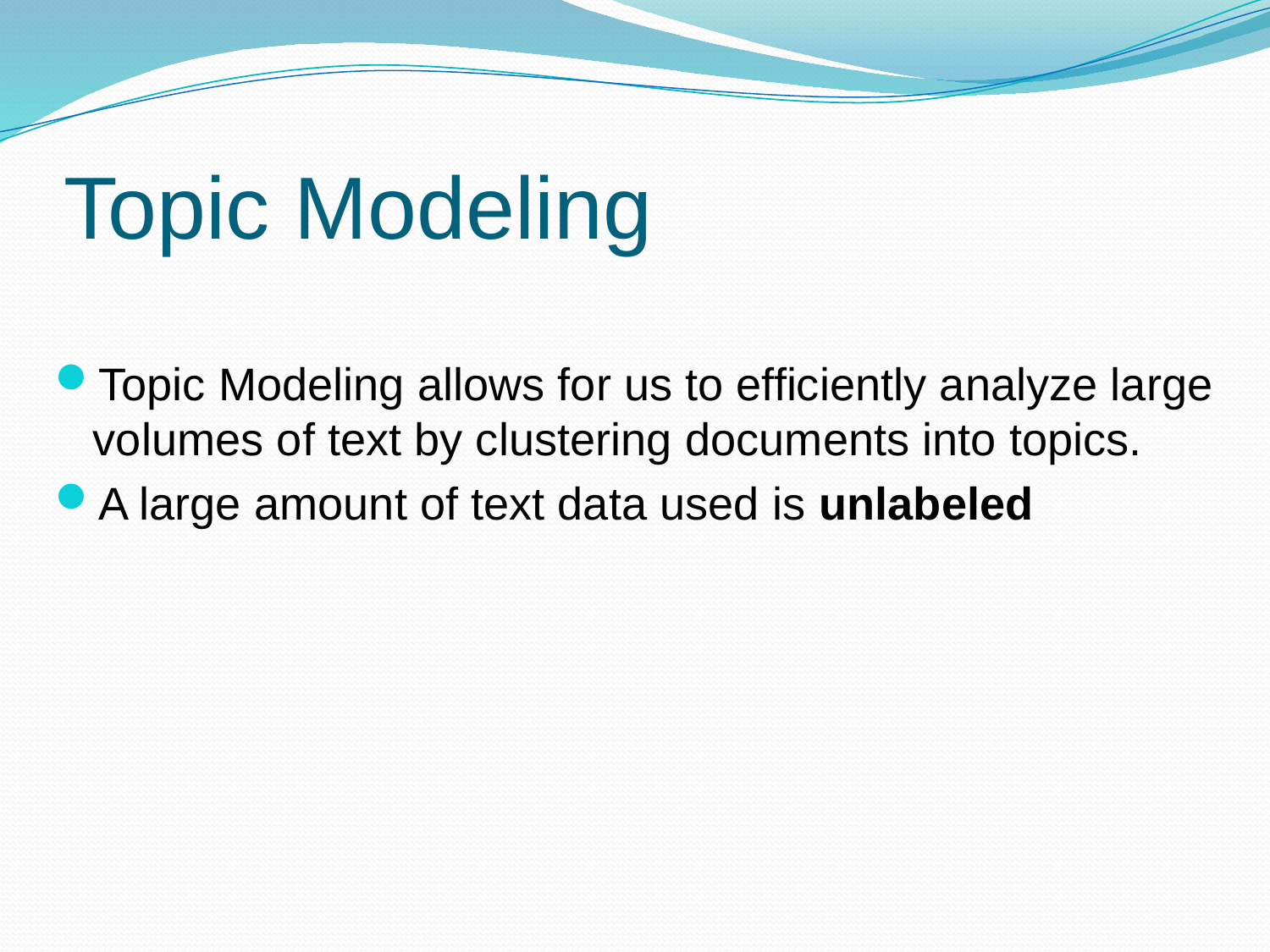

# Topic Modeling
Topic Modeling allows for us to efficiently analyze large volumes of text by clustering documents into topics.
A large amount of text data used is unlabeled